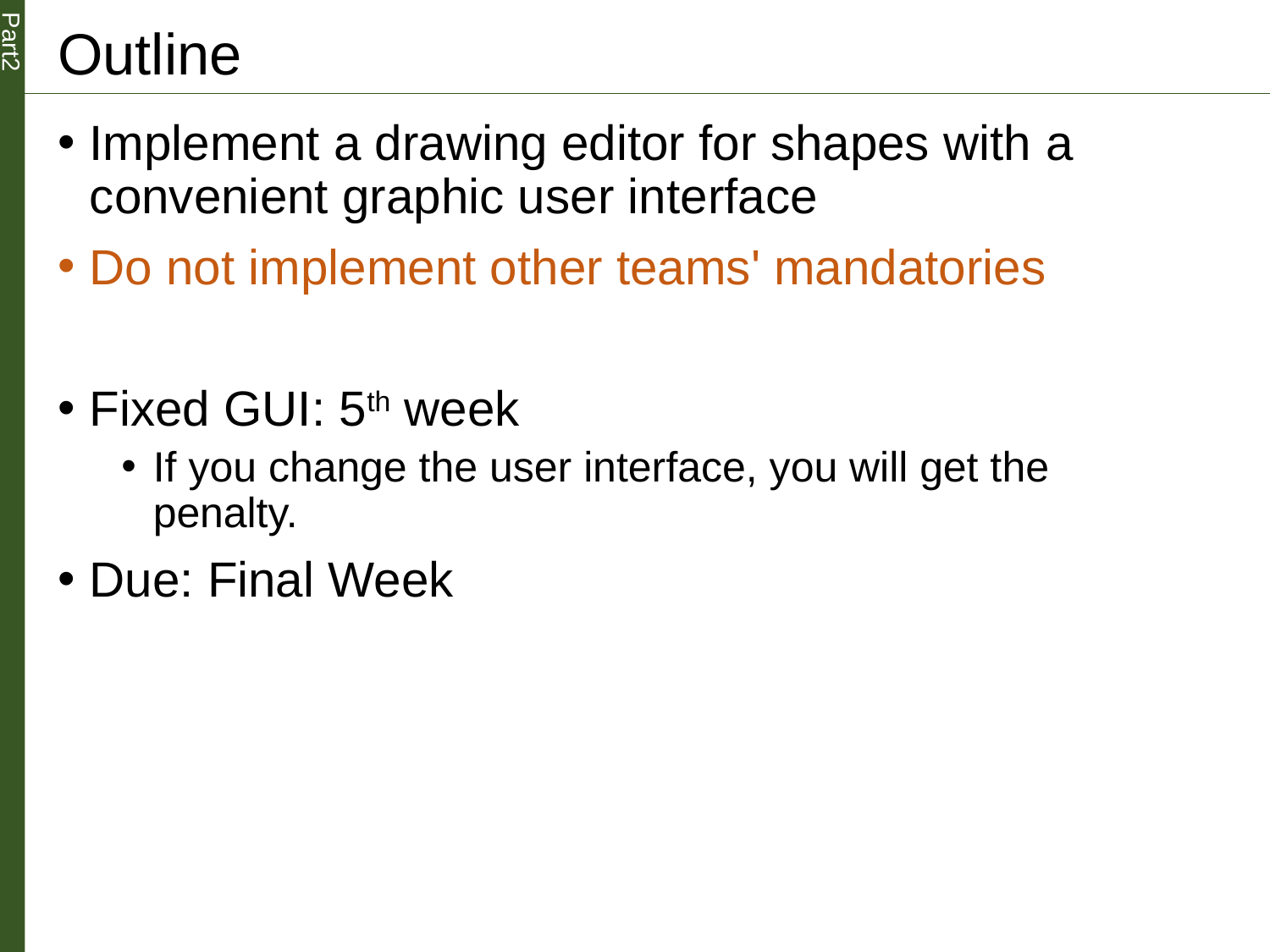

# Outline
Implement a drawing editor for shapes with a convenient graphic user interface
Do not implement other teams' mandatories

Fixed GUI: 5th week
If you change the user interface, you will get the penalty.
Due: Final Week